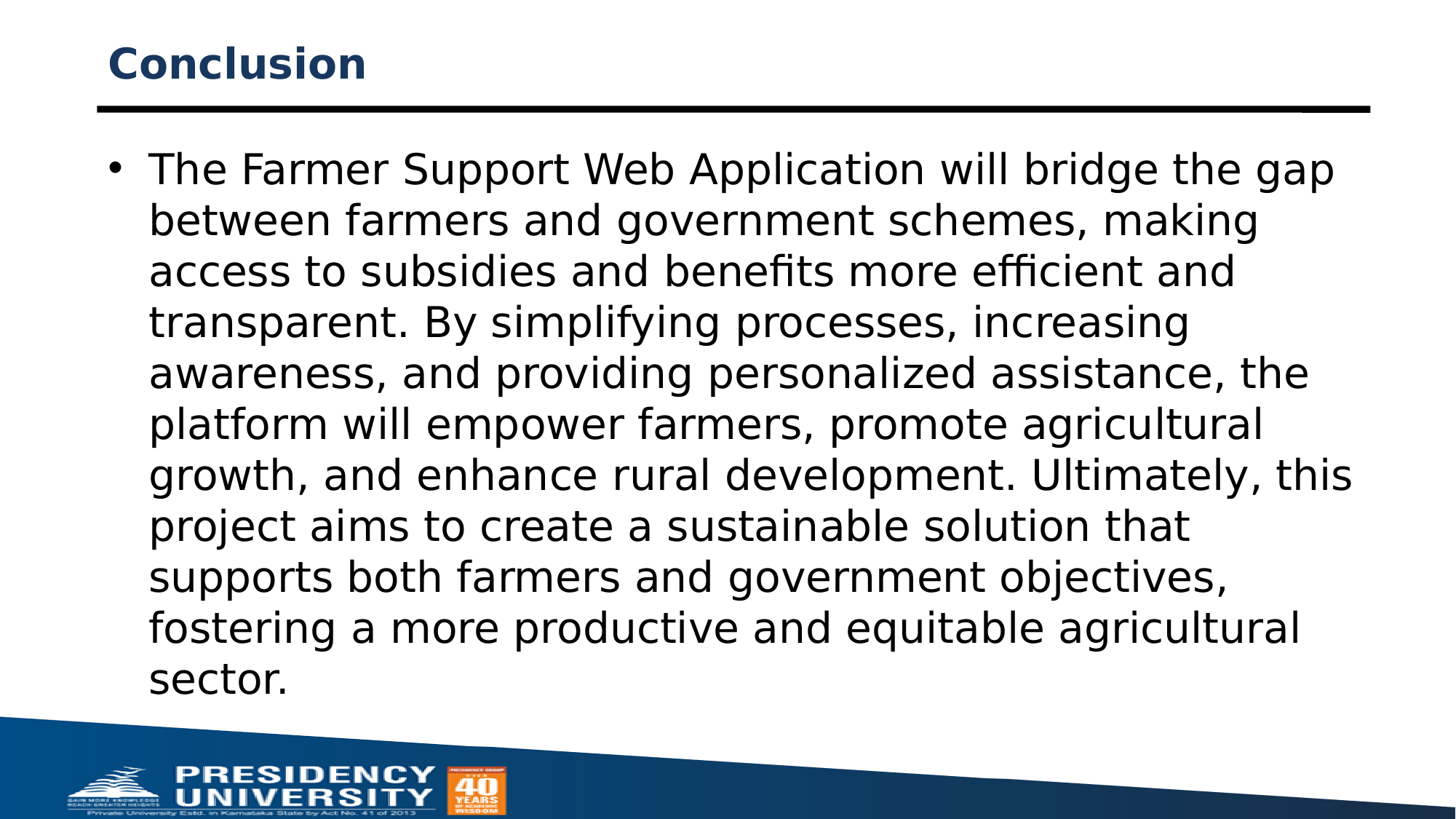

# Conclusion
The Farmer Support Web Application will bridge the gap between farmers and government schemes, making access to subsidies and benefits more efficient and transparent. By simplifying processes, increasing awareness, and providing personalized assistance, the platform will empower farmers, promote agricultural growth, and enhance rural development. Ultimately, this project aims to create a sustainable solution that supports both farmers and government objectives, fostering a more productive and equitable agricultural sector.